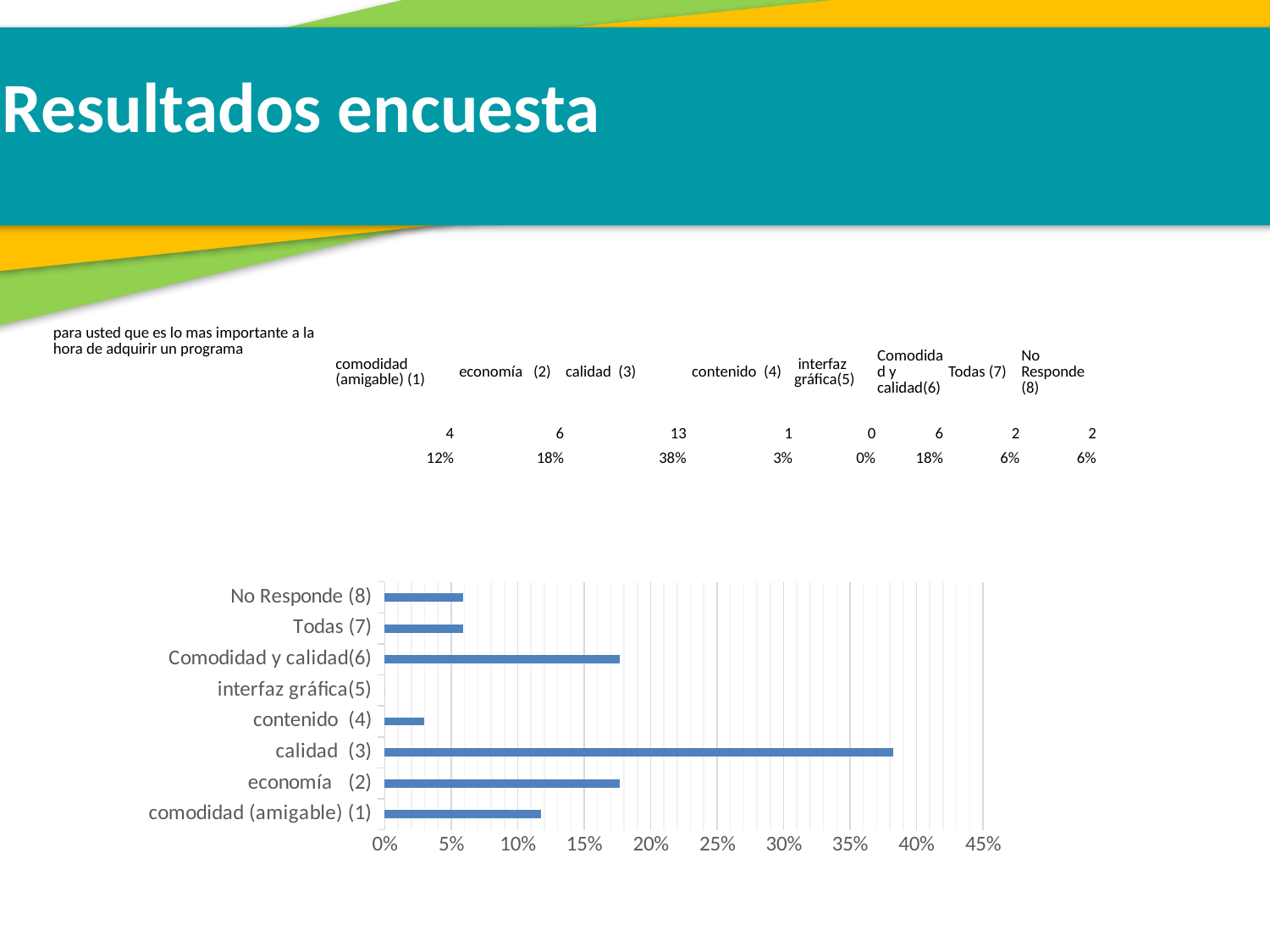

Resultados encuesta
| para usted que es lo mas importante a la hora de adquirir un programa | comodidad (amigable) (1) | economía (2) | calidad (3) | contenido (4) | interfaz gráfica(5) | Comodidad y calidad(6) | Todas (7) | No Responde (8) |
| --- | --- | --- | --- | --- | --- | --- | --- | --- |
|  | 4 | 6 | 13 | 1 | 0 | 6 | 2 | 2 |
|  | 12% | 18% | 38% | 3% | 0% | 18% | 6% | 6% |

### Chart

| Category |  |
|---|---|
| comodidad (amigable) (1) | 0.11764705882352941 |
|  economía   (2) | 0.17647058823529413 |
| calidad  (3) | 0.38235294117647056 |
|  contenido  (4) | 0.029411764705882353 |
|  interfaz gráfica(5) | 0.0 |
| Comodidad y calidad(6) | 0.17647058823529413 |
|  Todas (7) | 0.058823529411764705 |
| No Responde (8) | 0.058823529411764705 |